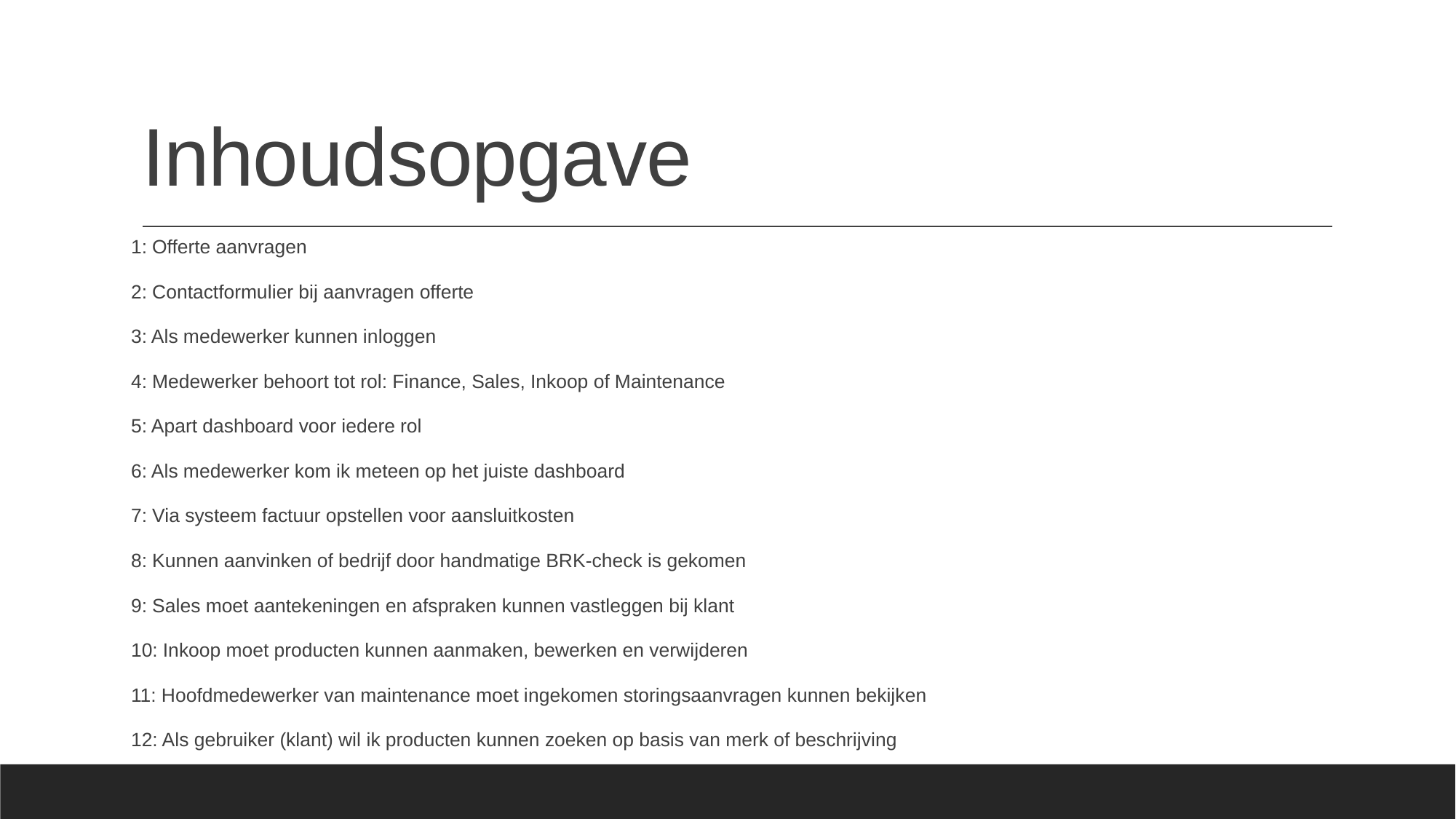

# Inhoudsopgave
1: Offerte aanvragen
2: Contactformulier bij aanvragen offerte
3: Als medewerker kunnen inloggen
4: Medewerker behoort tot rol: Finance, Sales, Inkoop of Maintenance
5: Apart dashboard voor iedere rol
6: Als medewerker kom ik meteen op het juiste dashboard
7: Via systeem factuur opstellen voor aansluitkosten
8: Kunnen aanvinken of bedrijf door handmatige BRK-check is gekomen
9: Sales moet aantekeningen en afspraken kunnen vastleggen bij klant
10: Inkoop moet producten kunnen aanmaken, bewerken en verwijderen
11: Hoofdmedewerker van maintenance moet ingekomen storingsaanvragen kunnen bekijken
12: Als gebruiker (klant) wil ik producten kunnen zoeken op basis van merk of beschrijving